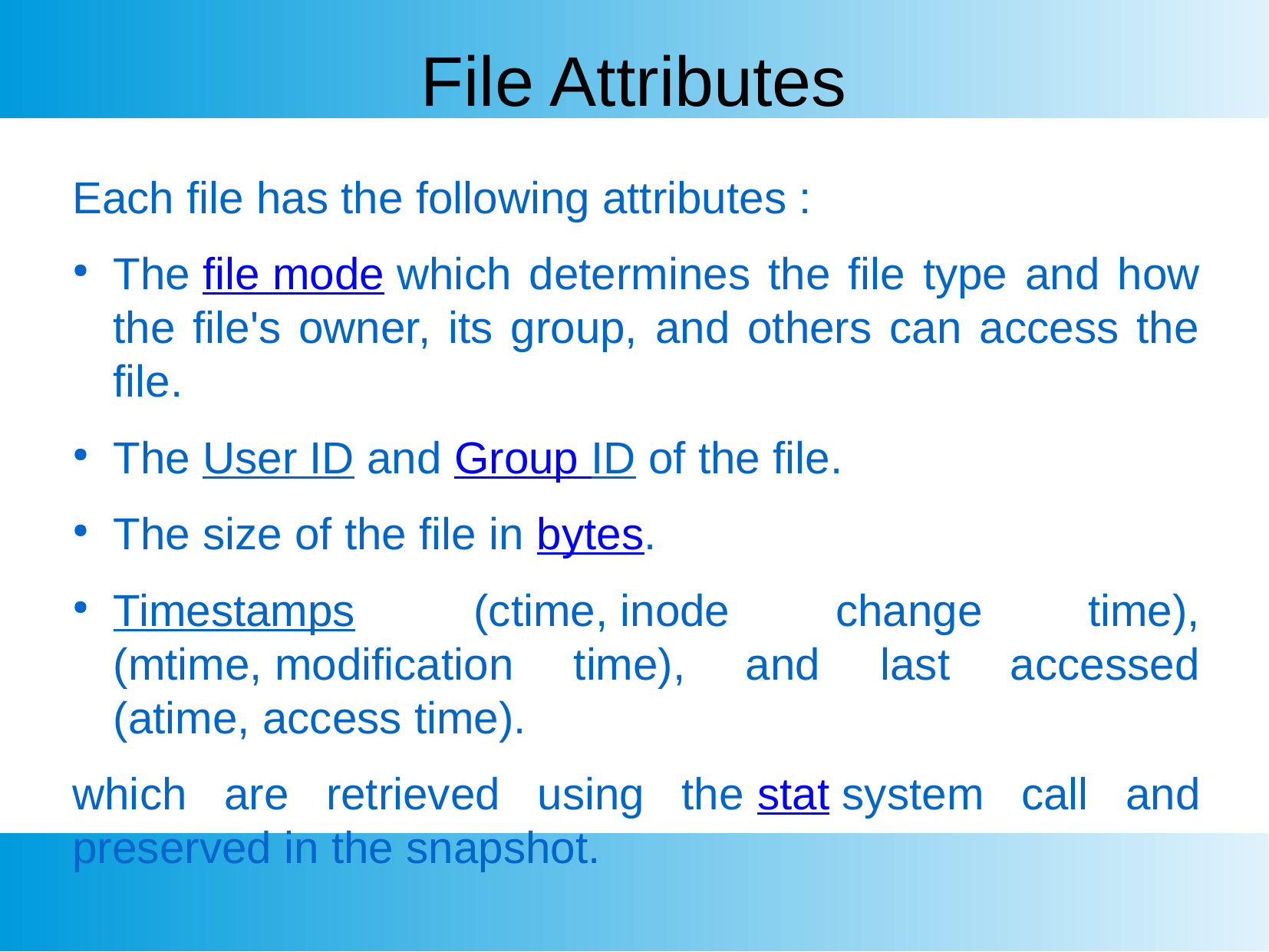

File Attributes
Each file has the following attributes :
The file mode which determines the file type and how the file's owner, its group, and others can access the file.
The User ID and Group ID of the file.
The size of the file in bytes.
Timestamps  (ctime, inode change time), (mtime, modification time), and last accessed (atime, access time).
which are retrieved using the stat system call and preserved in the snapshot.